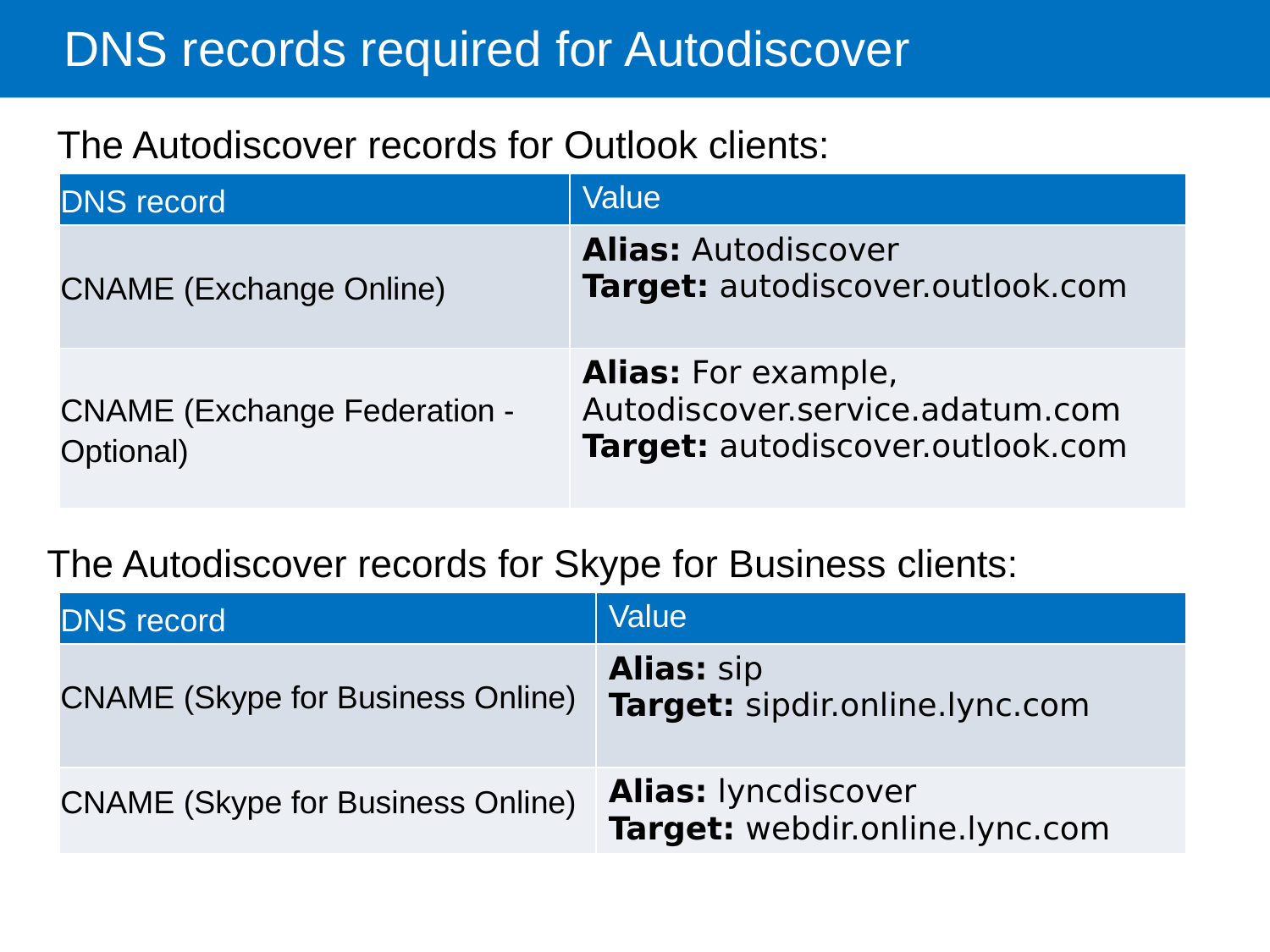

# DNS records required for Autodiscover
The Autodiscover records for Outlook clients:
| DNS record | Value |
| --- | --- |
| CNAME (Exchange Online) | Alias: Autodiscover Target: autodiscover.outlook.com |
| CNAME (Exchange Federation - Optional) | Alias: For example, Autodiscover.service.adatum.com Target: autodiscover.outlook.com |
The Autodiscover records for Skype for Business clients:
| DNS record | Value |
| --- | --- |
| CNAME (Skype for Business Online) | Alias: sip Target: sipdir.online.lync.com |
| CNAME (Skype for Business Online) | Alias: lyncdiscover Target: webdir.online.lync.com |